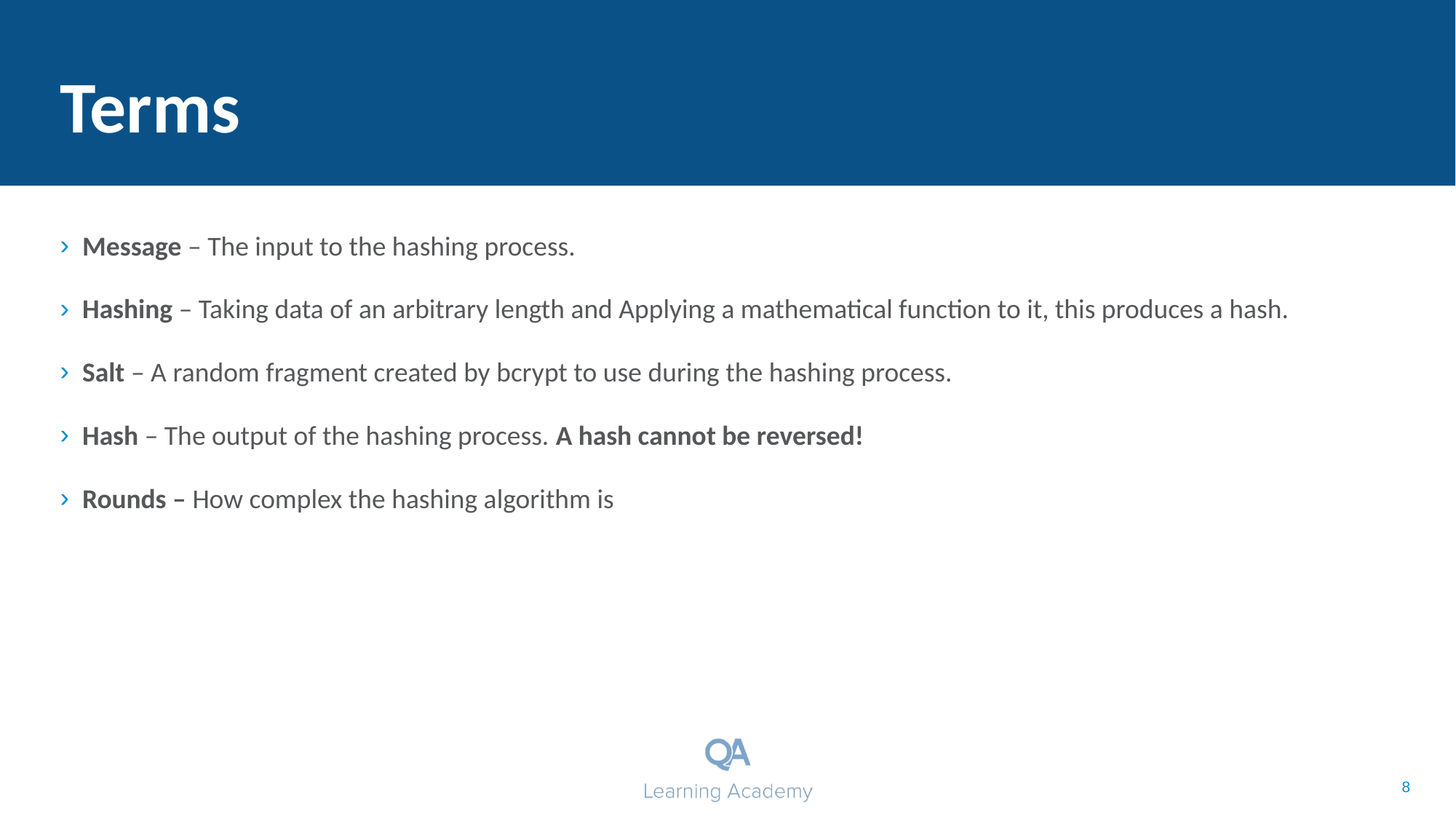

Terms
Message – The input to the hashing process.
Hashing – Taking data of an arbitrary length and Applying a mathematical function to it, this produces a hash.
Salt – A random fragment created by bcrypt to use during the hashing process.
Hash – The output of the hashing process. A hash cannot be reversed!
Rounds – How complex the hashing algorithm is